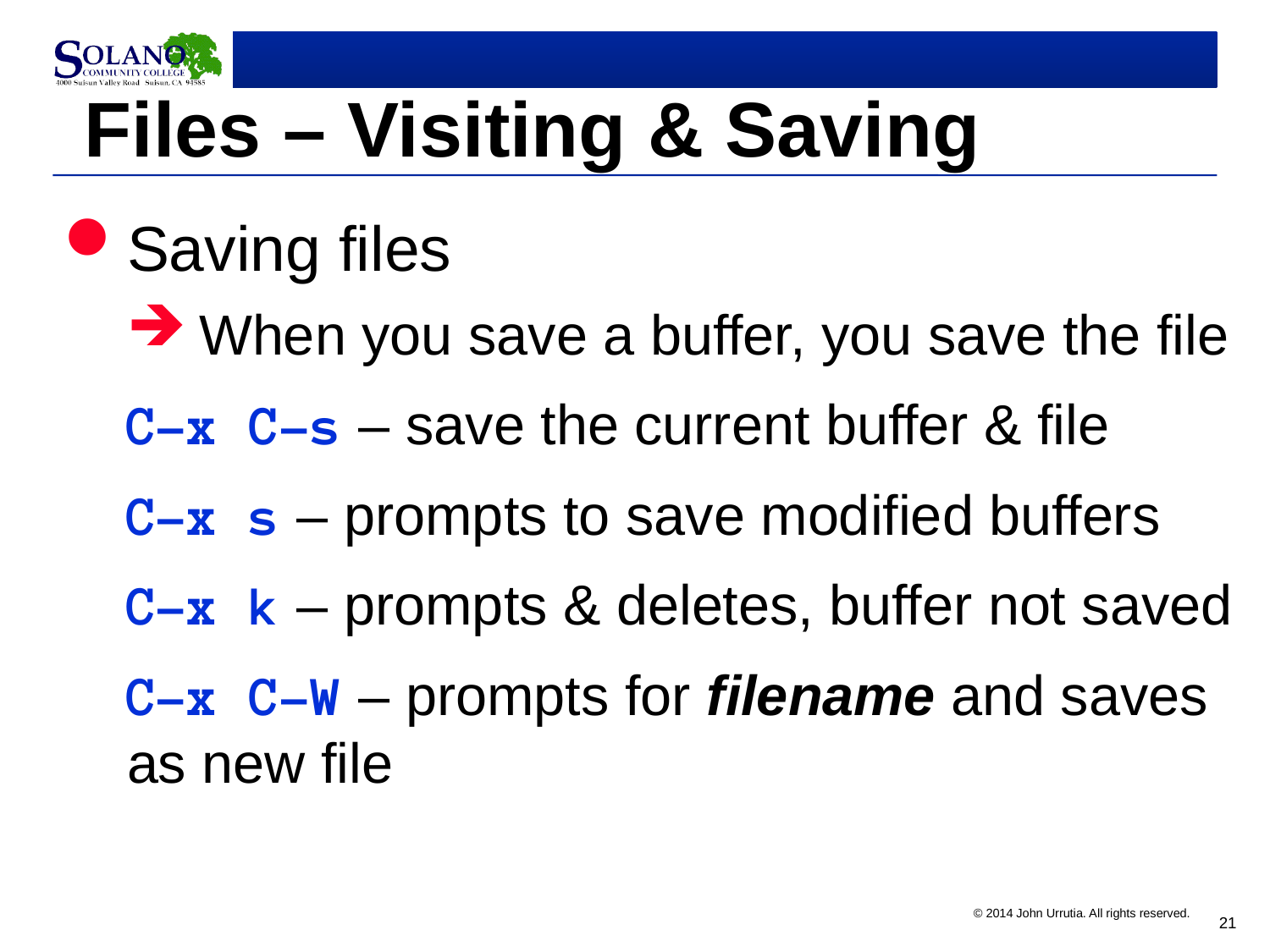

# Files – Visiting & Saving
Saving files
 When you save a buffer, you save the file
C-x C-s – save the current buffer & file
C-x s – prompts to save modified buffers
C-x k – prompts & deletes, buffer not saved
C-x C-W – prompts for filename and saves as new file